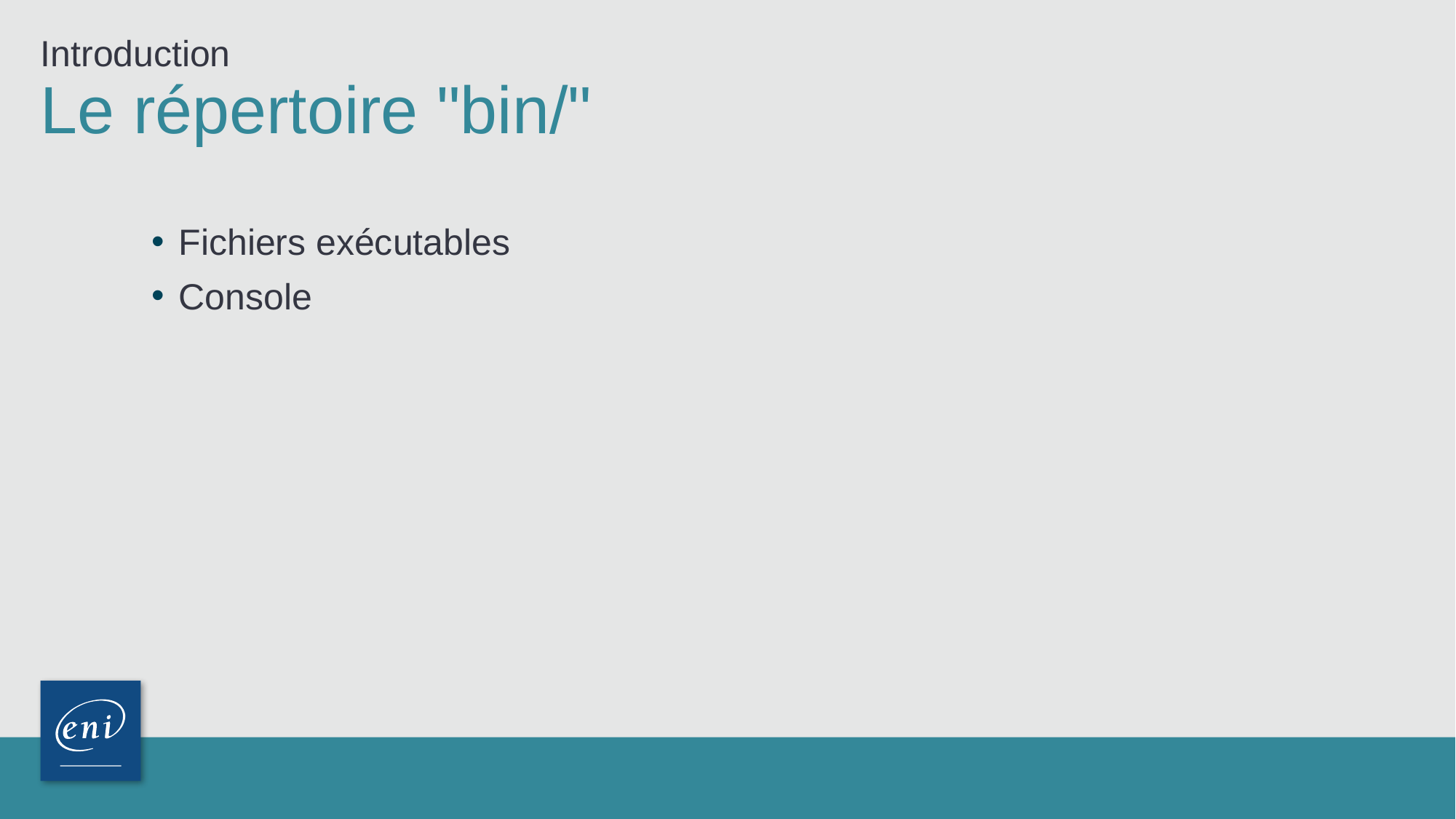

Introduction
# Le répertoire "bin/"
Fichiers exécutables
Console